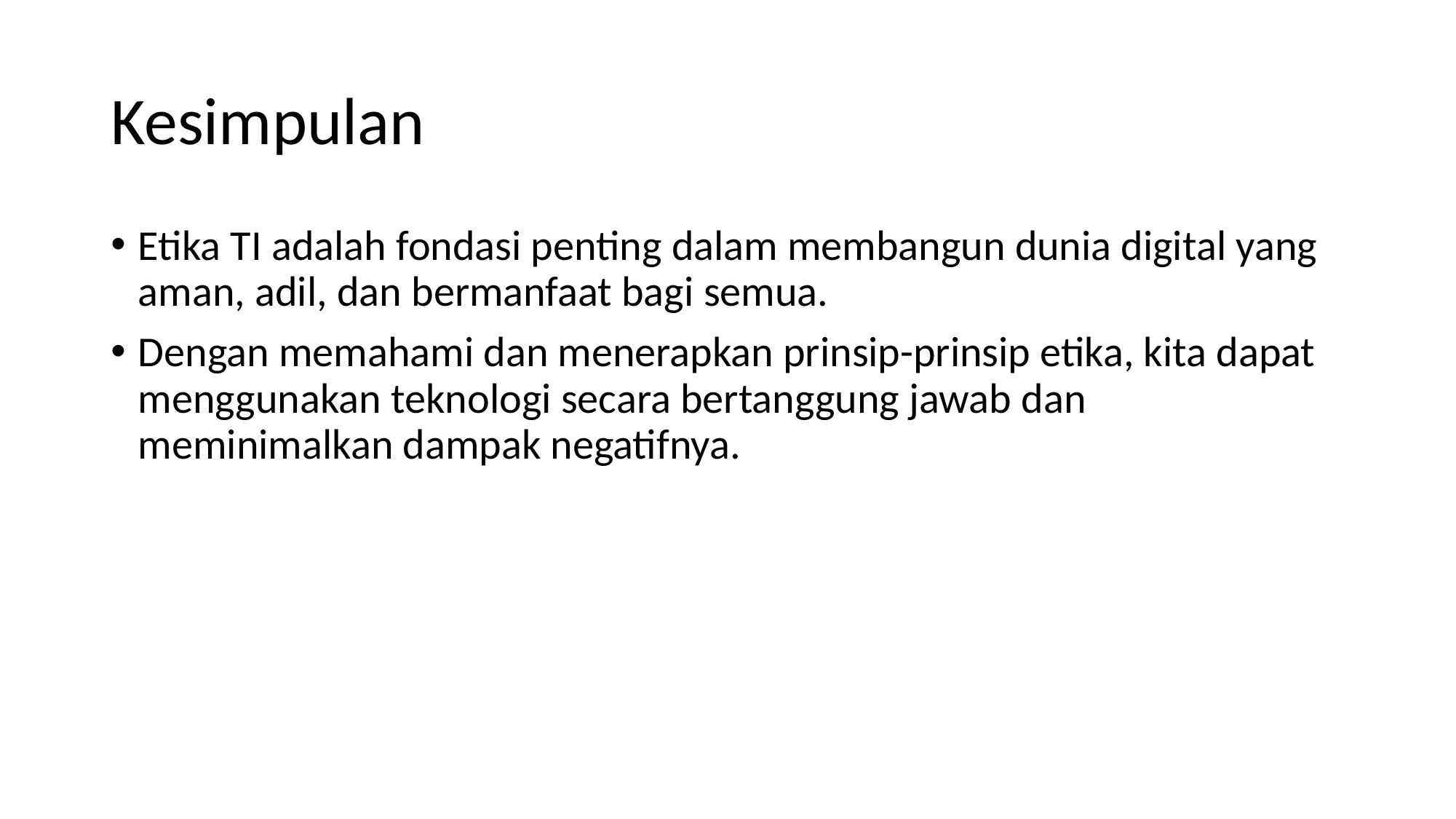

# Kesimpulan
Etika TI adalah fondasi penting dalam membangun dunia digital yang aman, adil, dan bermanfaat bagi semua.
Dengan memahami dan menerapkan prinsip-prinsip etika, kita dapat menggunakan teknologi secara bertanggung jawab dan meminimalkan dampak negatifnya.